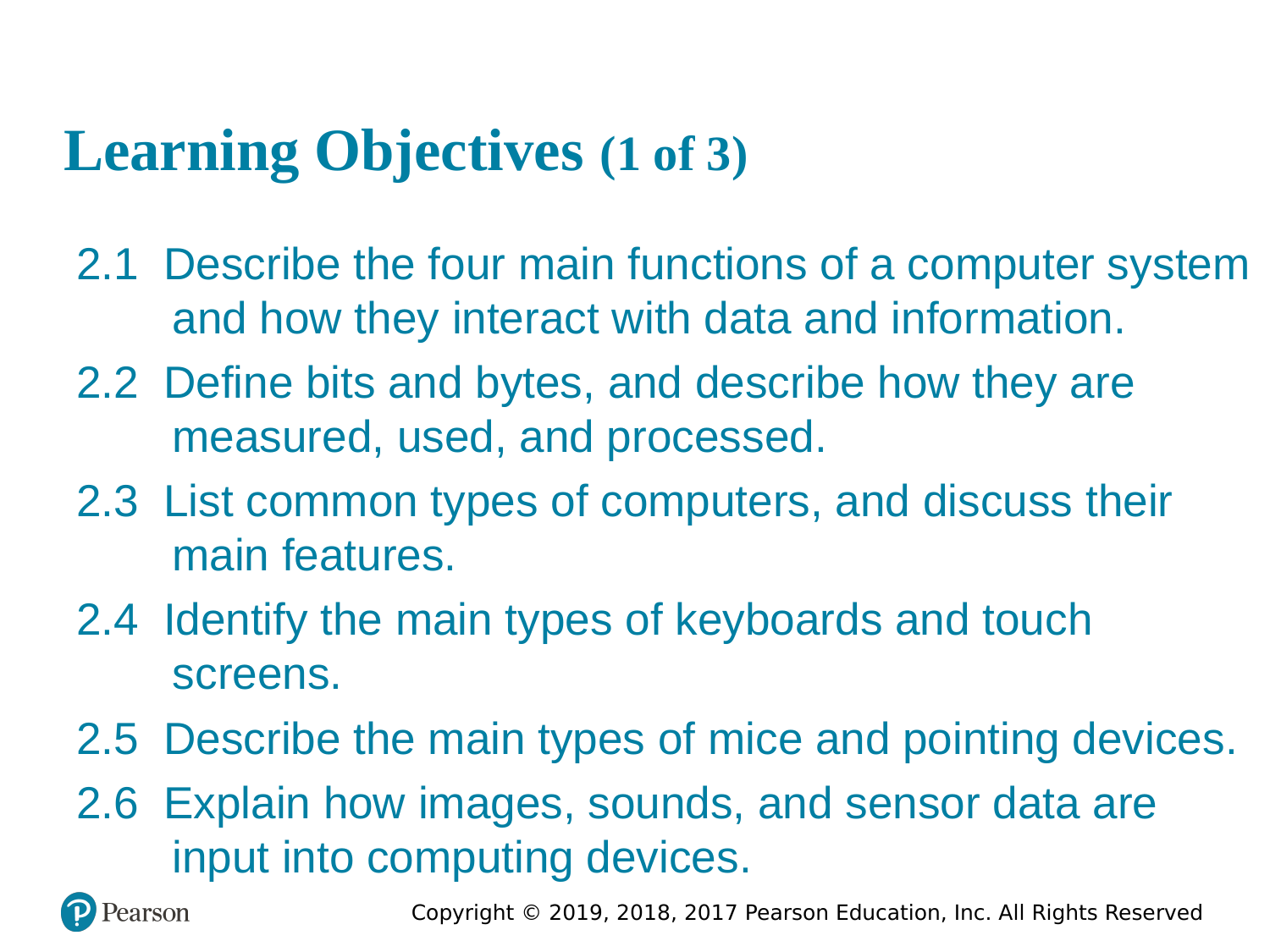

# Learning Objectives (1 of 3)
2.1  Describe the four main functions of a computer system and how they interact with data and information.
2.2  Define bits and bytes, and describe how they are measured, used, and processed.
2.3  List common types of computers, and discuss their main features.
2.4  Identify the main types of keyboards and touch screens.
2.5  Describe the main types of mice and pointing devices.
2.6  Explain how images, sounds, and sensor data are input into computing devices.